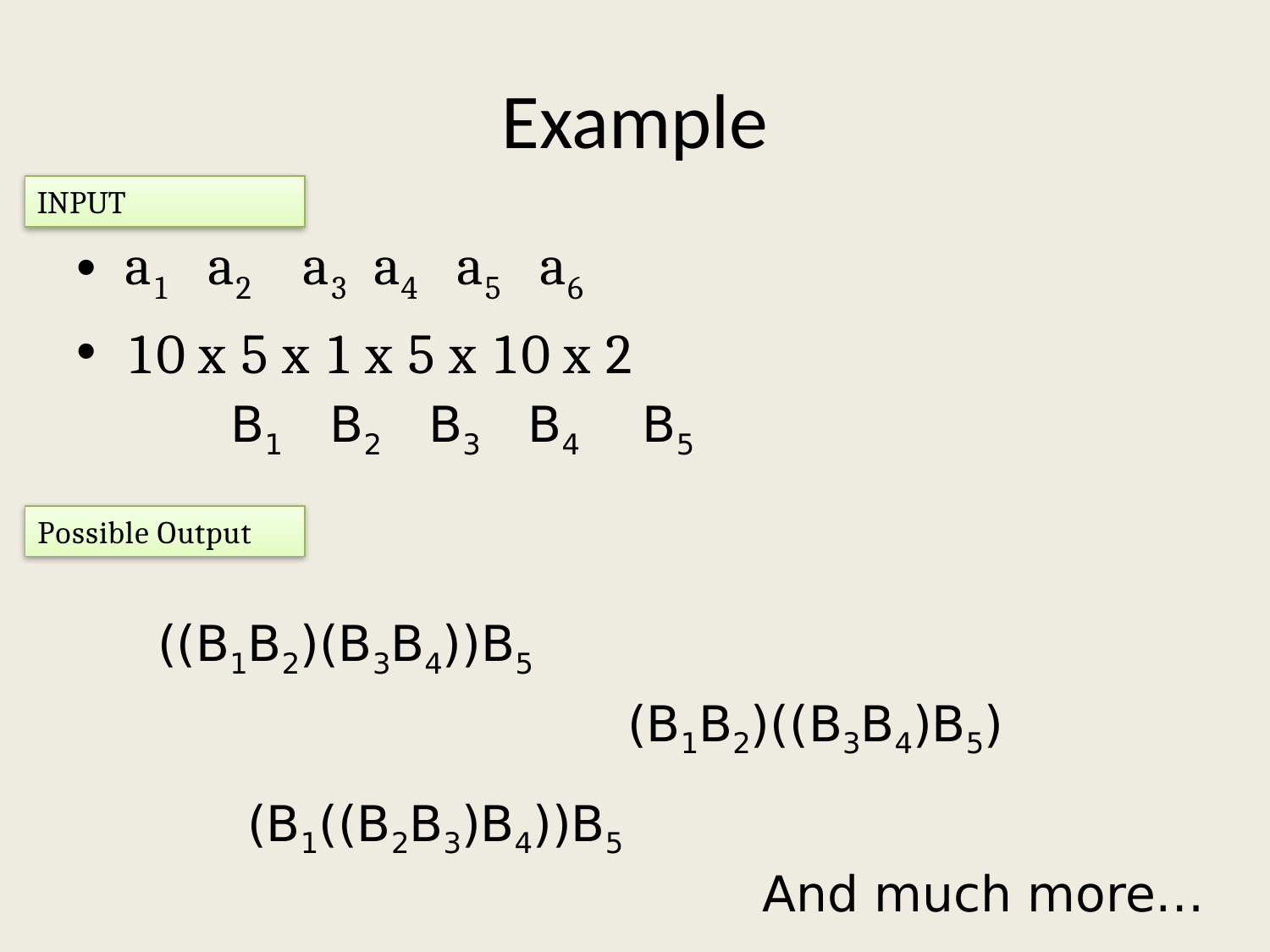

# Example
INPUT
a1   a2    a3  a4   a5   a6
10 x 5 x 1 x 5 x 10 x 2
B1   B2   B3   B4    B5
Possible Output
((B1B2)(B3B4))B5
(B1B2)((B3B4)B5)
(B1((B2B3)B4))B5
And much more…